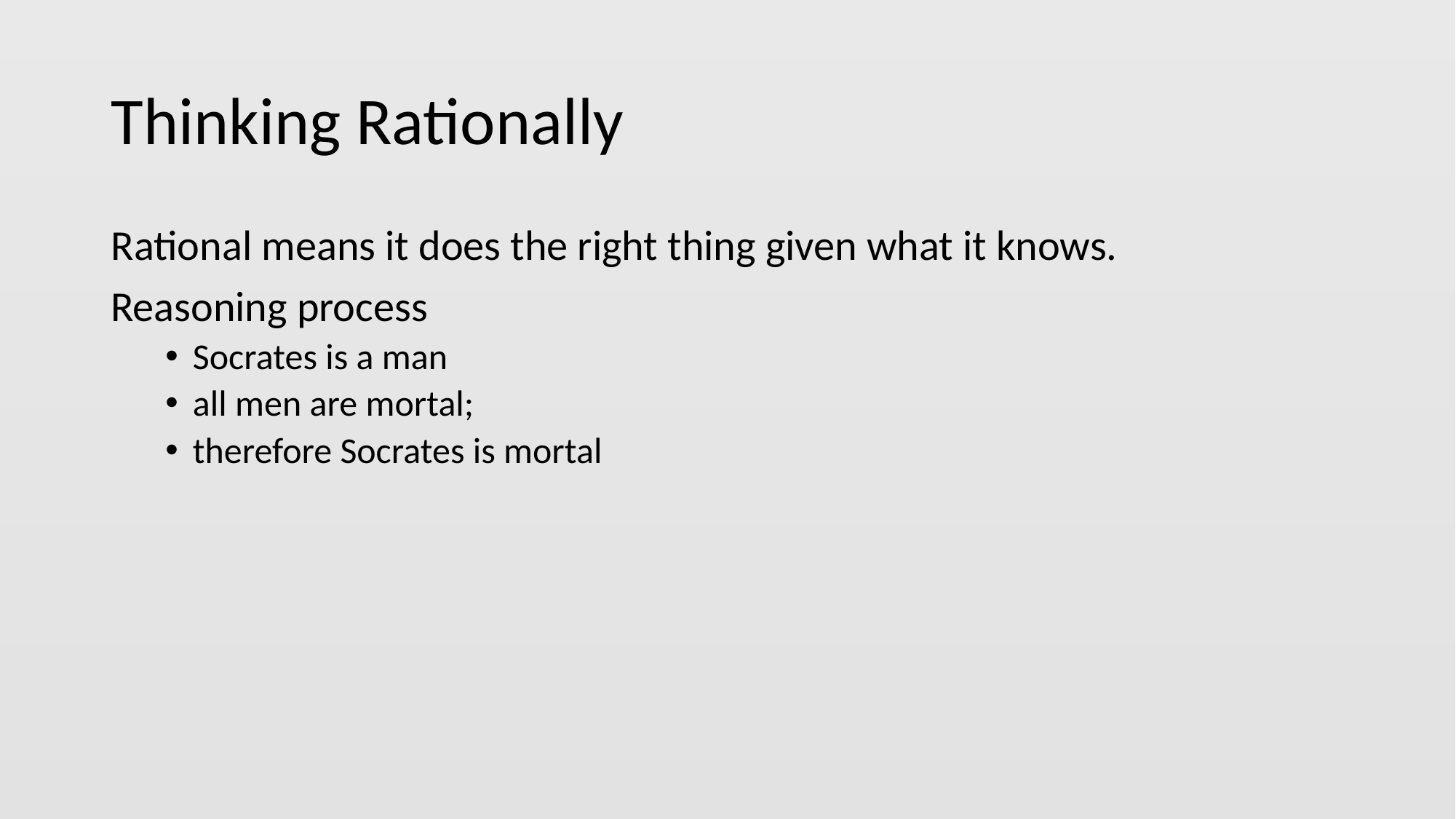

# Thinking Rationally
Rational means it does the right thing given what it knows.
Reasoning process
Socrates is a man
all men are mortal;
therefore Socrates is mortal